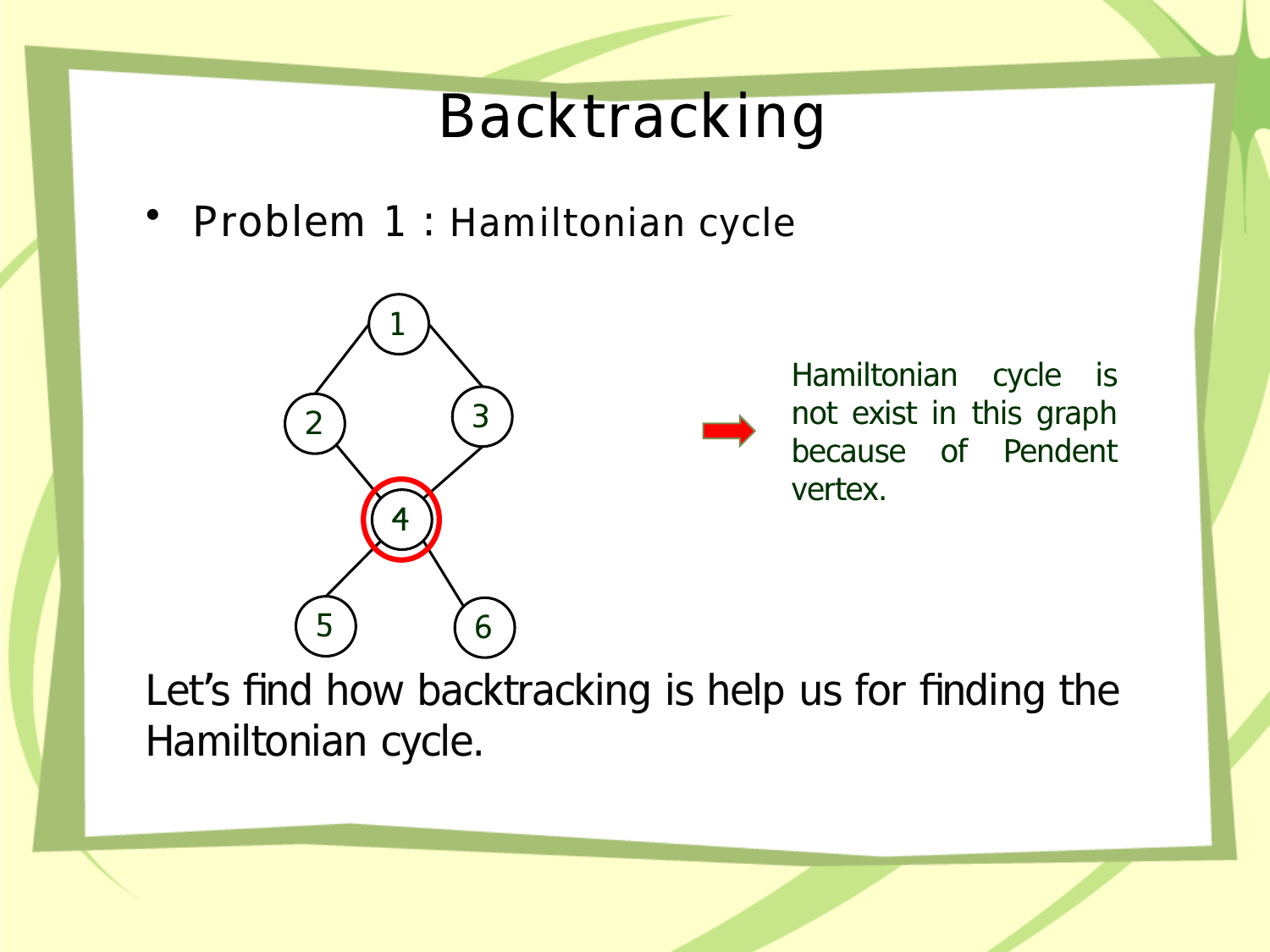

# Backtracking
Problem 1 : Hamiltonian cycle

Let’s find how backtracking is help us for finding the Hamiltonian cycle.
Hamiltonian cycle is not exist in this graph because of Pendent vertex.

6

3

4

1

5

2